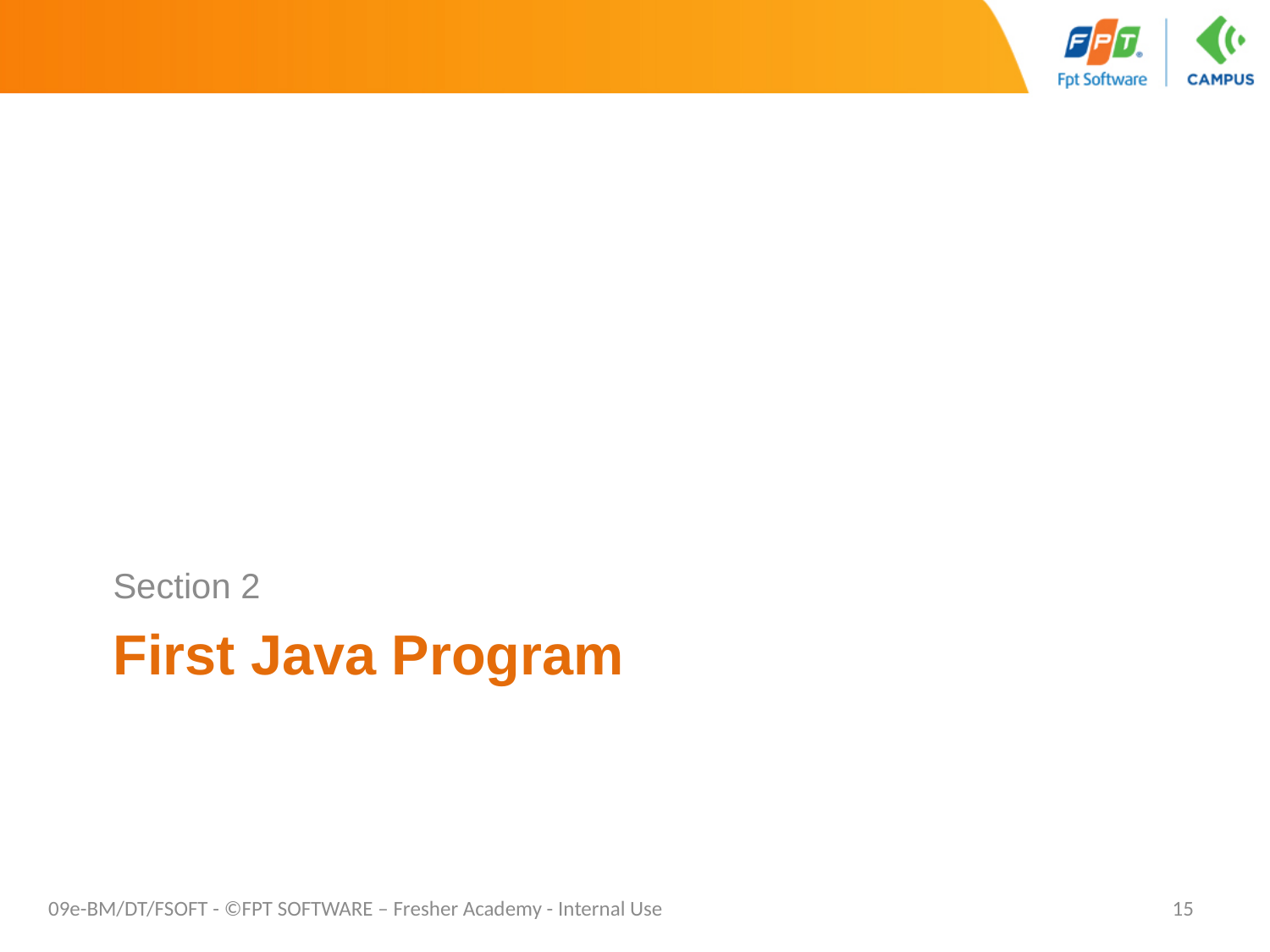

Section 2
# First Java Program
09e-BM/DT/FSOFT - ©FPT SOFTWARE – Fresher Academy - Internal Use
15